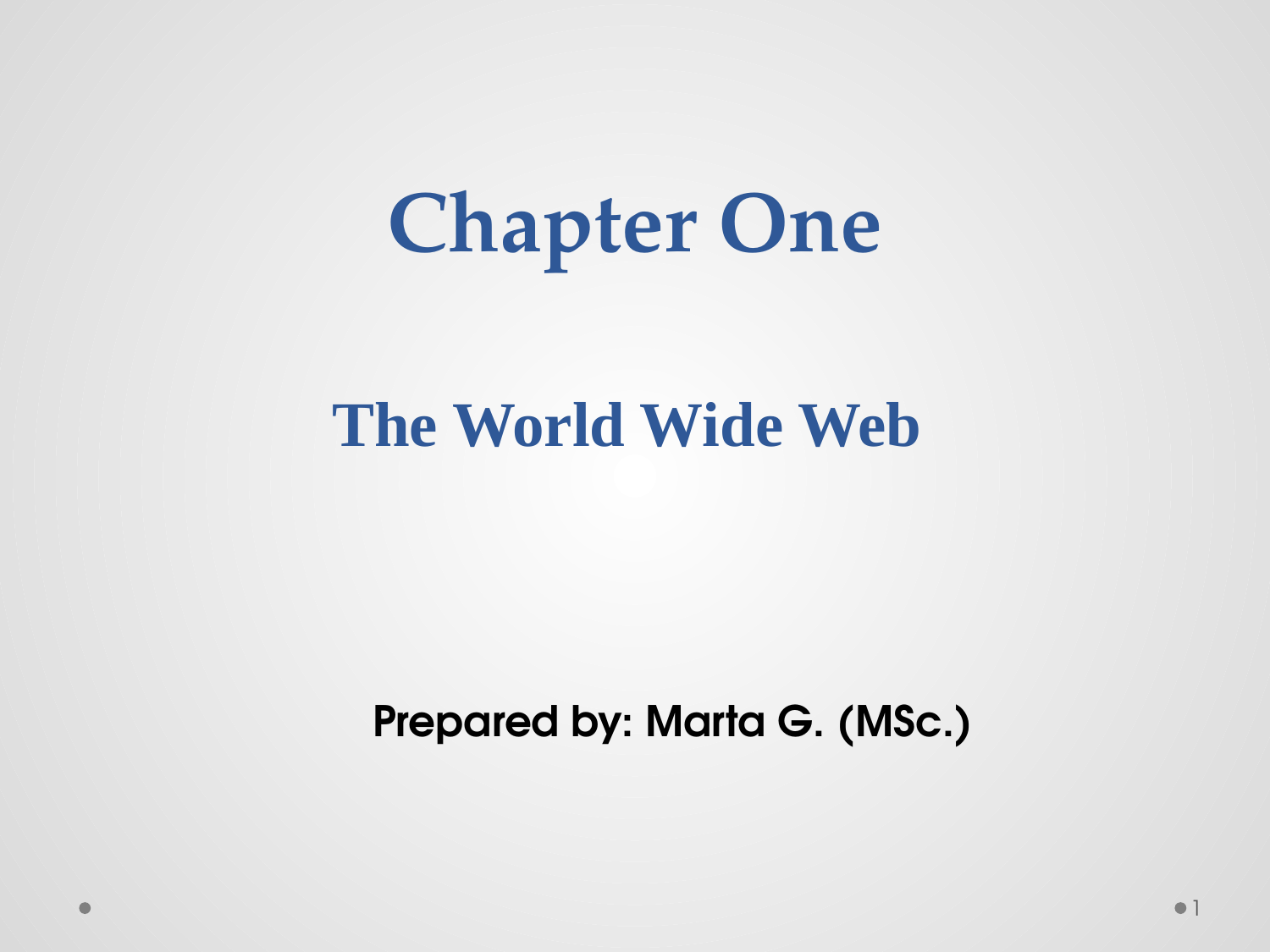

# Chapter One The World Wide Web
Prepared by: Marta G. (MSc.)

1